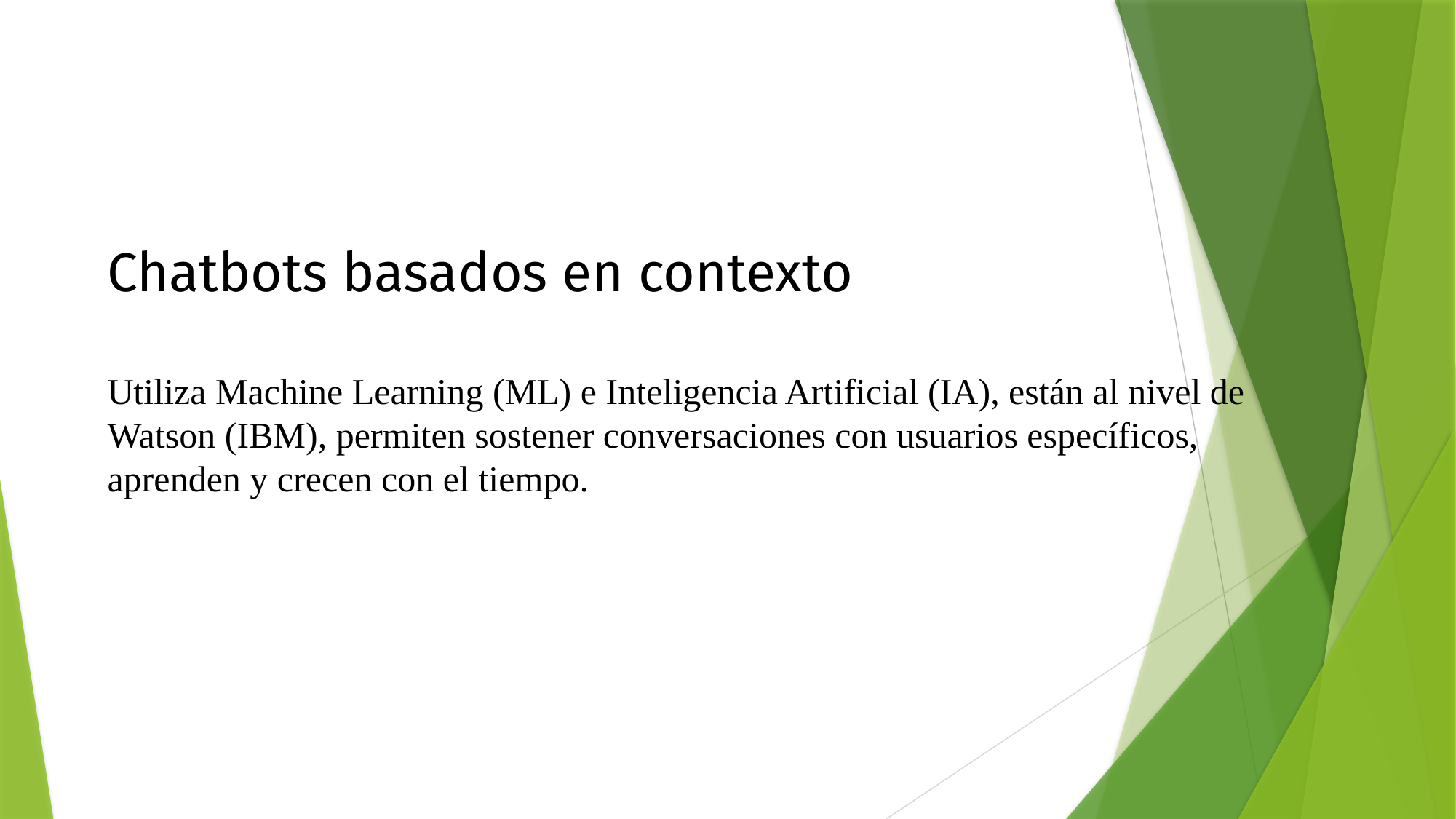

Chatbots basados en contexto

Utiliza Machine Learning (ML) e Inteligencia Artificial (IA), están al nivel de Watson (IBM), permiten sostener conversaciones con usuarios específicos, aprenden y crecen con el tiempo.